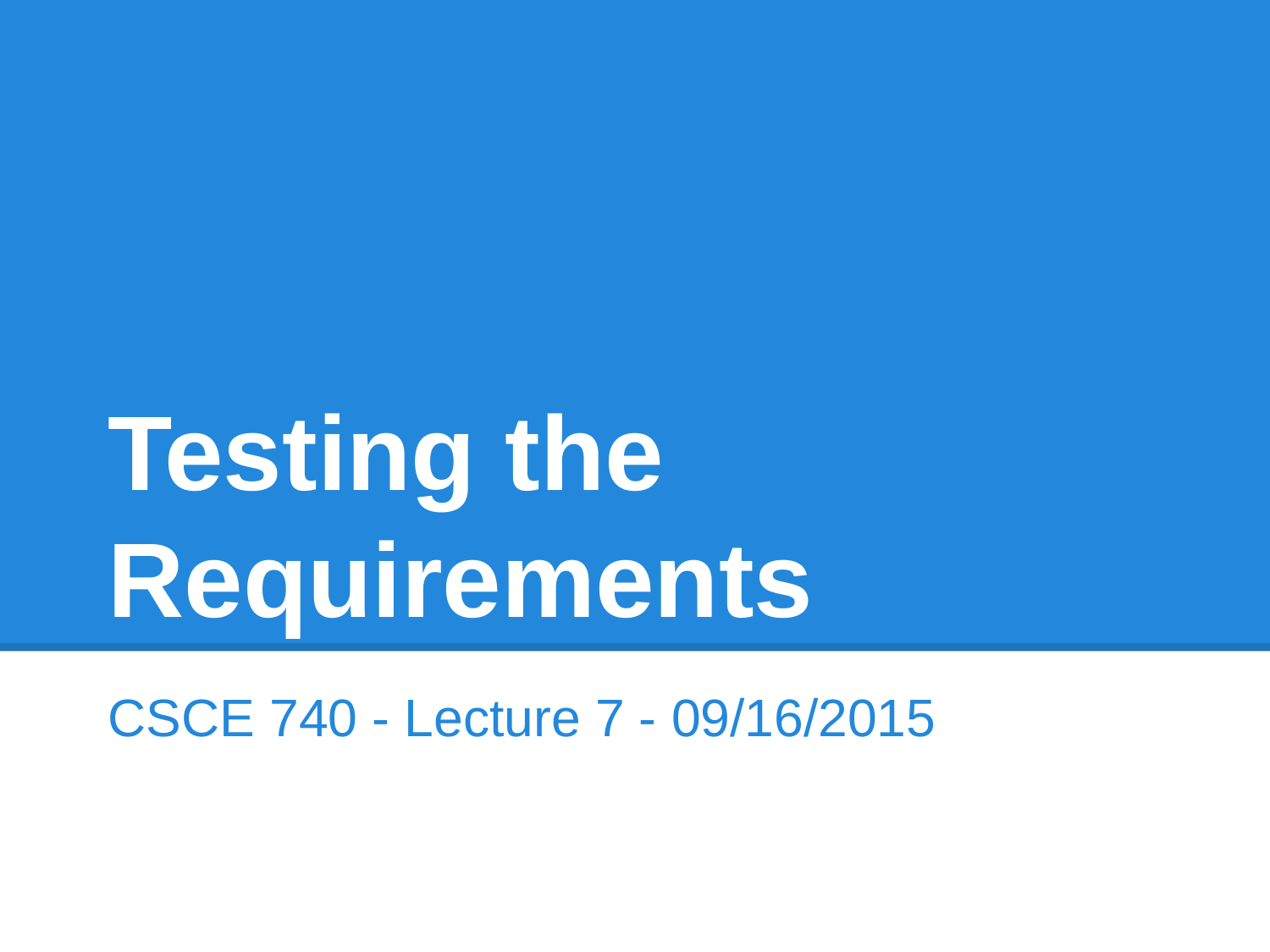

# Testing the Requirements
CSCE 740 - Lecture 7 - 09/16/2015